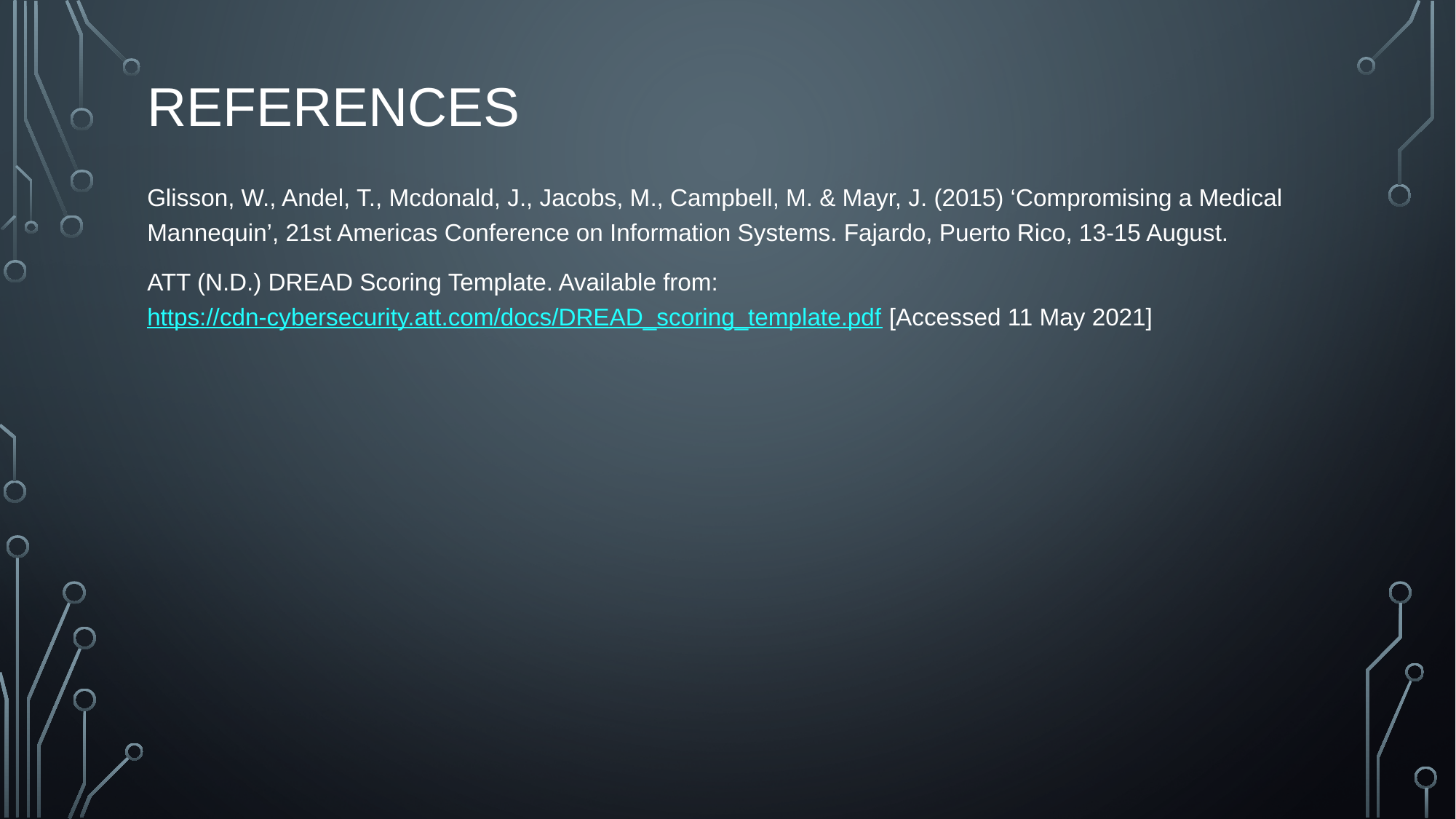

# REFERENCES
Glisson, W., Andel, T., Mcdonald, J., Jacobs, M., Campbell, M. & Mayr, J. (2015) ‘Compromising a Medical Mannequin’, 21st Americas Conference on Information Systems. Fajardo, Puerto Rico, 13-15 August.
ATT (N.D.) DREAD Scoring Template. Available from: https://cdn-cybersecurity.att.com/docs/DREAD_scoring_template.pdf [Accessed 11 May 2021]